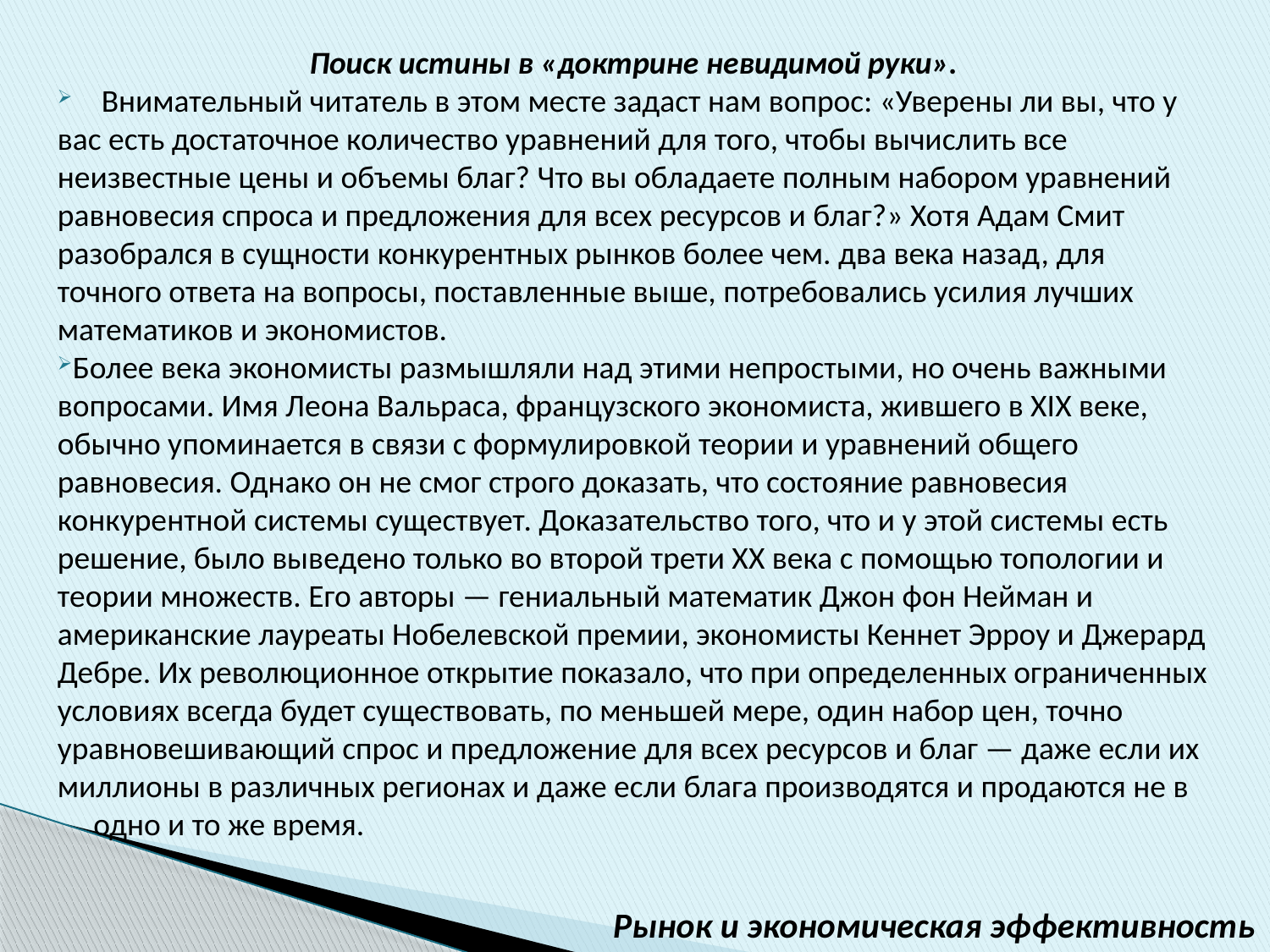

Поиск истины в «доктрине невидимой руки».
    Внимательный читатель в этом месте задаст нам вопрос: «Уверены ли вы, что у вас есть достаточное количество уравнений для того, чтобы вычислить все неизвестные цены и объемы благ? Что вы обладаете полным набором уравнений равновесия спроса и предложения для всех ресурсов и благ?» Хотя Адам Смит разобрался в сущности конкурентных рынков более чем. два века назад, для точного ответа на вопросы, поставленные выше, потребовались усилия лучших математиков и экономистов.
Более века экономисты размышляли над этими непростыми, но очень важными вопросами. Имя Леона Вальраса, французского экономиста, жившего в XIX веке, обычно упоминается в связи с формулировкой теории и уравнений общего равновесия. Однако он не смог строго доказать, что состояние равновесия конкурентной системы существует. Доказательство того, что и у этой системы есть решение, было выведено только во второй трети XX века с помощью топологии и теории множеств. Его авторы — гениальный математик Джон фон Нейман и американские лауреаты Нобелевской премии, экономисты Кеннет Эрроу и Джерард Дебре. Их революционное открытие показало, что при определенных ограниченных условиях всегда будет существовать, по меньшей мере, один набор цен, точно уравновешивающий спрос и предложение для всех ресурсов и благ — даже если их миллионы в различных регионах и даже если блага производятся и продаются не в         одно и то же время.
Рынок и экономическая эффективность